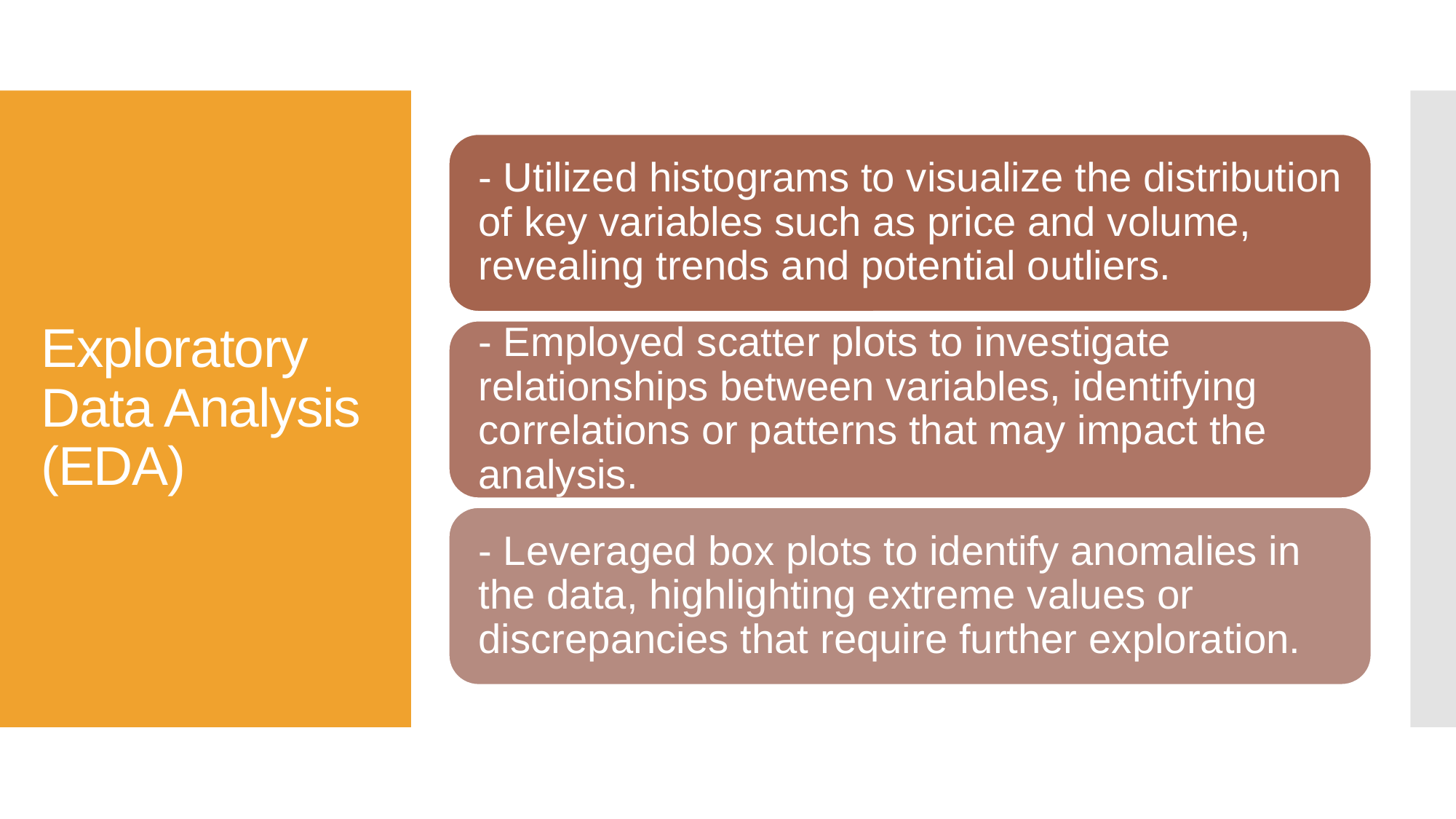

- Utilized histograms to visualize the distribution of key variables such as price and volume, revealing trends and potential outliers.
- Employed scatter plots to investigate relationships between variables, identifying correlations or patterns that may impact the analysis.
- Leveraged box plots to identify anomalies in the data, highlighting extreme values or discrepancies that require further exploration.
# Exploratory Data Analysis (EDA)